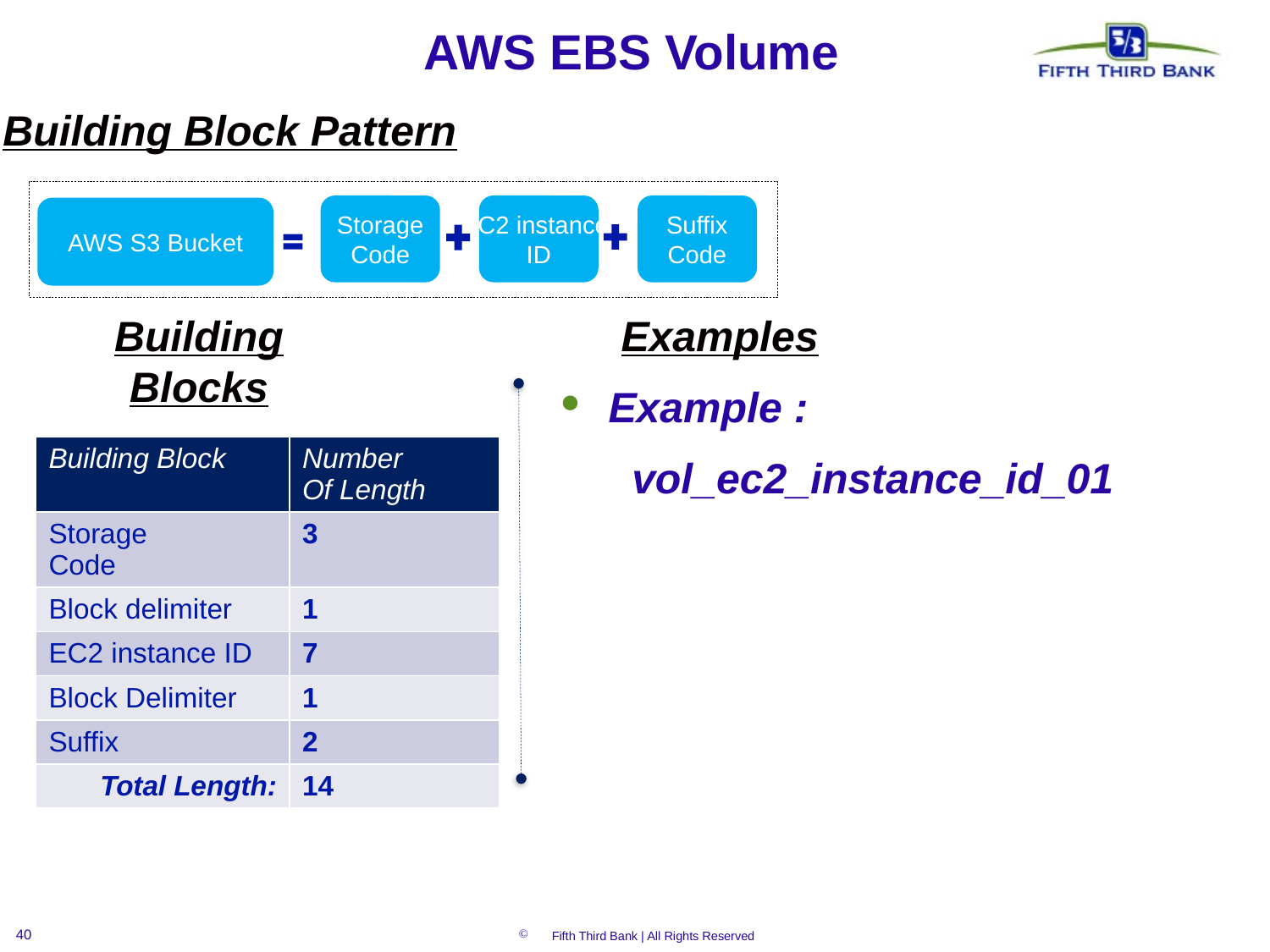

# AWS EBS Volume
Building Block Pattern

EC2 instance
ID
Suffix
Code
Storage
Code
AWS S3 Bucket

Building Blocks
Examples
Example :
      vol_ec2_instance_id_01

| Building Block | Number Of Length |
| --- | --- |
| Storage Code | 3 |
| Block delimiter | 1 |
| EC2 instance ID | 7 |
| Block Delimiter | 1 |
| Suffix | 2 |
| Total Length: | 14 |